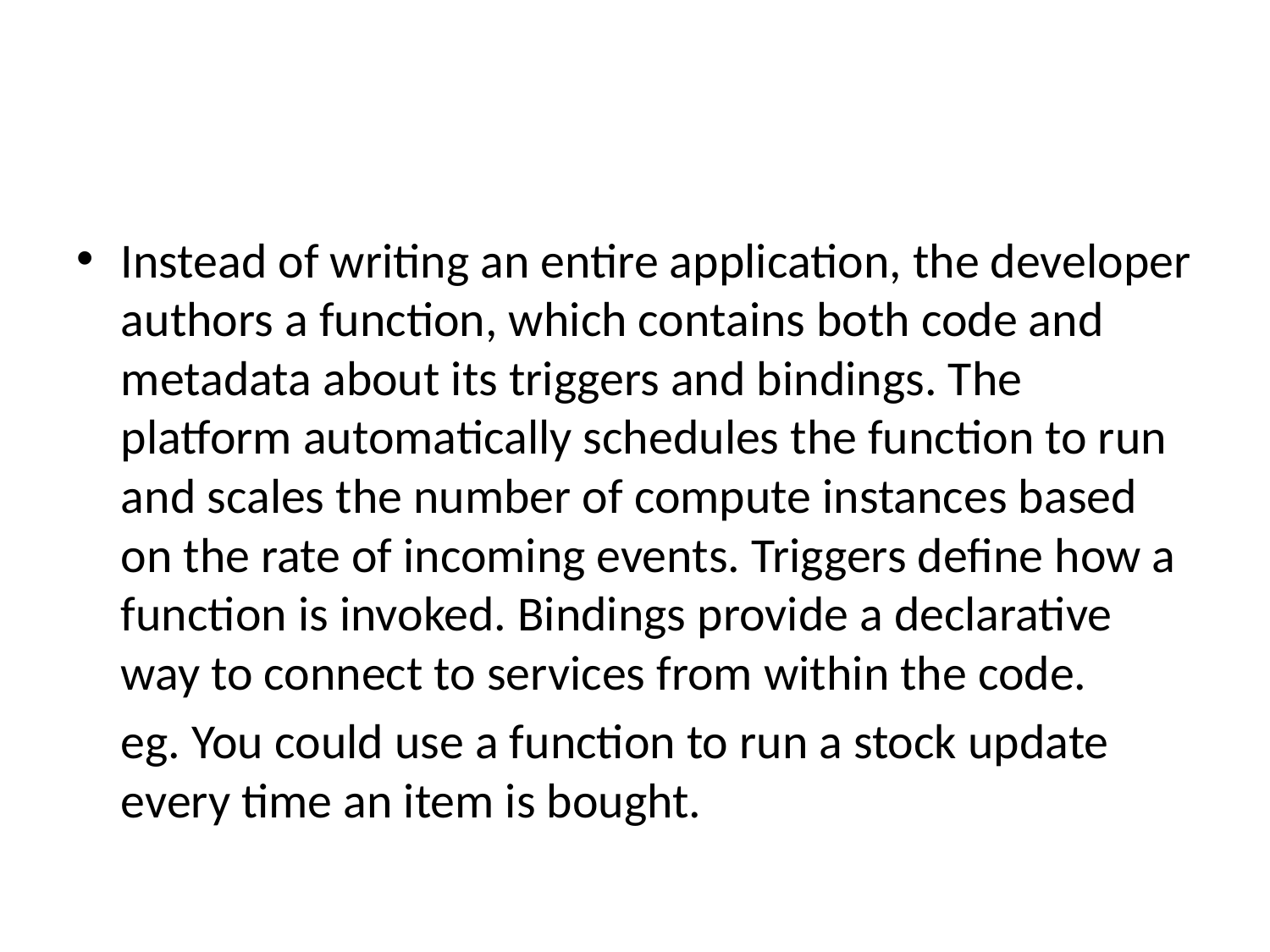

#
Instead of writing an entire application, the developer authors a function, which contains both code and metadata about its triggers and bindings. The platform automatically schedules the function to run and scales the number of compute instances based on the rate of incoming events. Triggers define how a function is invoked. Bindings provide a declarative way to connect to services from within the code.
	eg. You could use a function to run a stock update every time an item is bought.